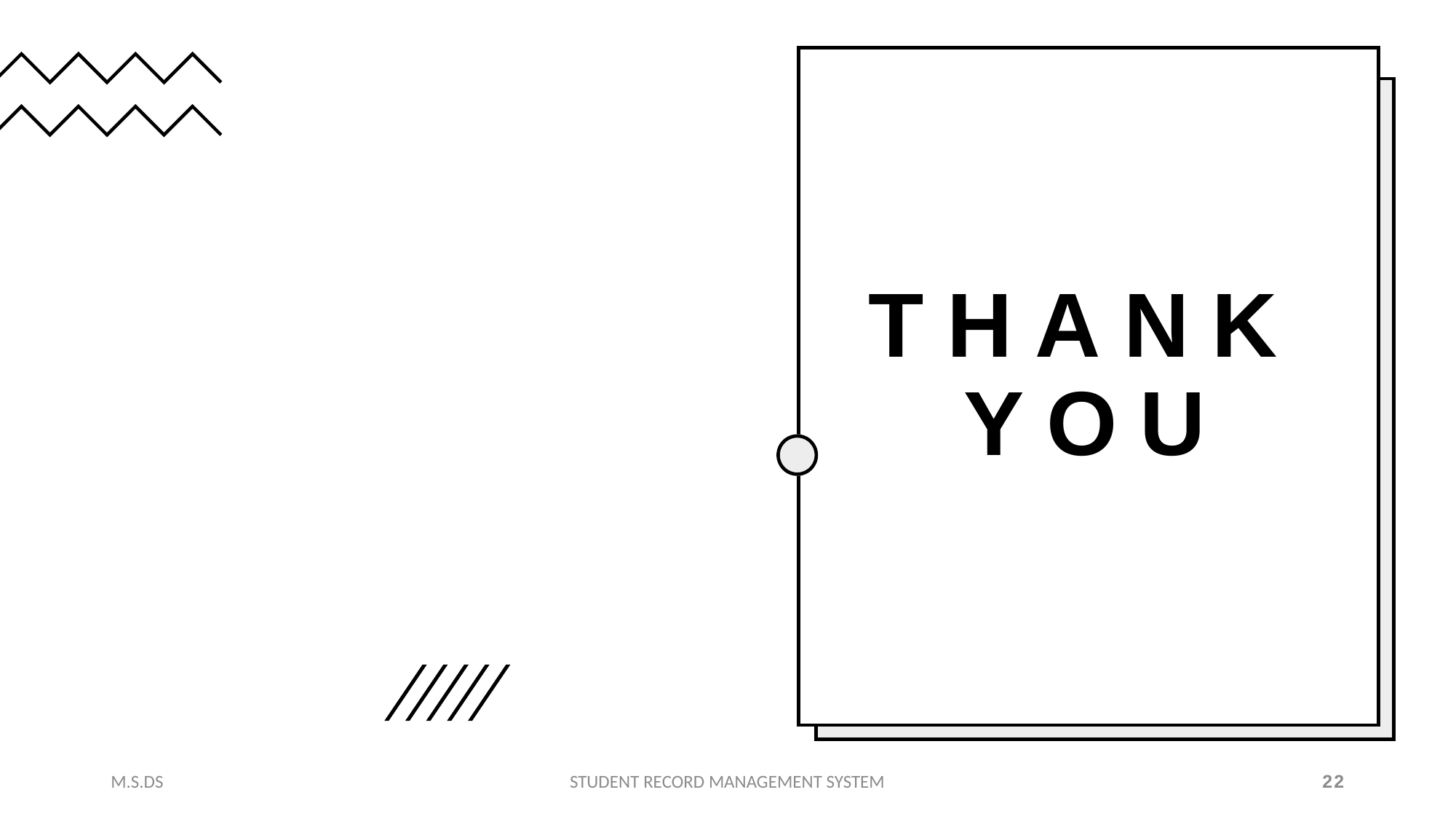

# THANK YOU
M.S.DS
STUDENT RECORD MANAGEMENT SYSTEM
22